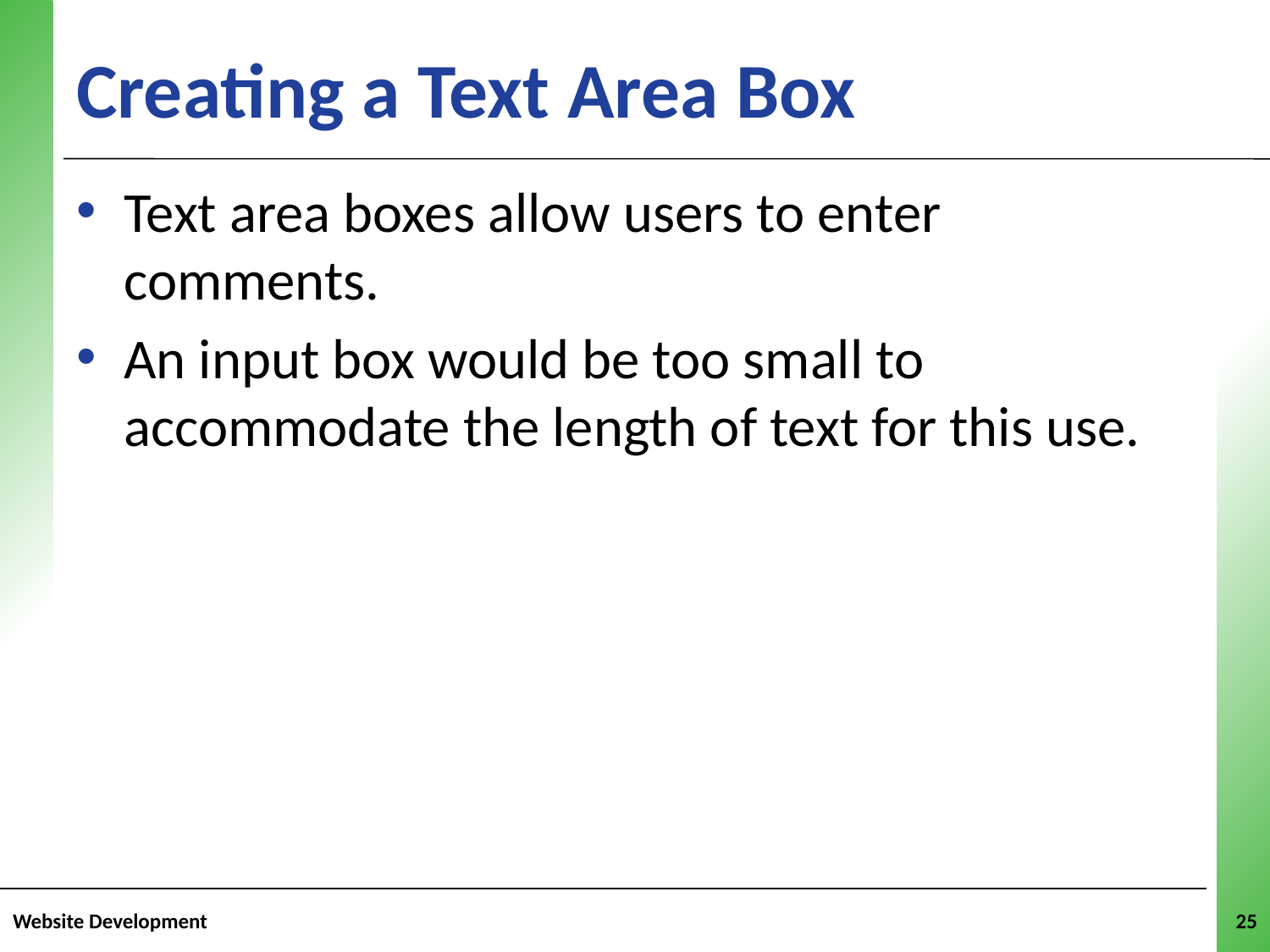

Creating a Text Area Box
Text area boxes allow users to enter comments.
An input box would be too small to accommodate the length of text for this use.
Website Development
25